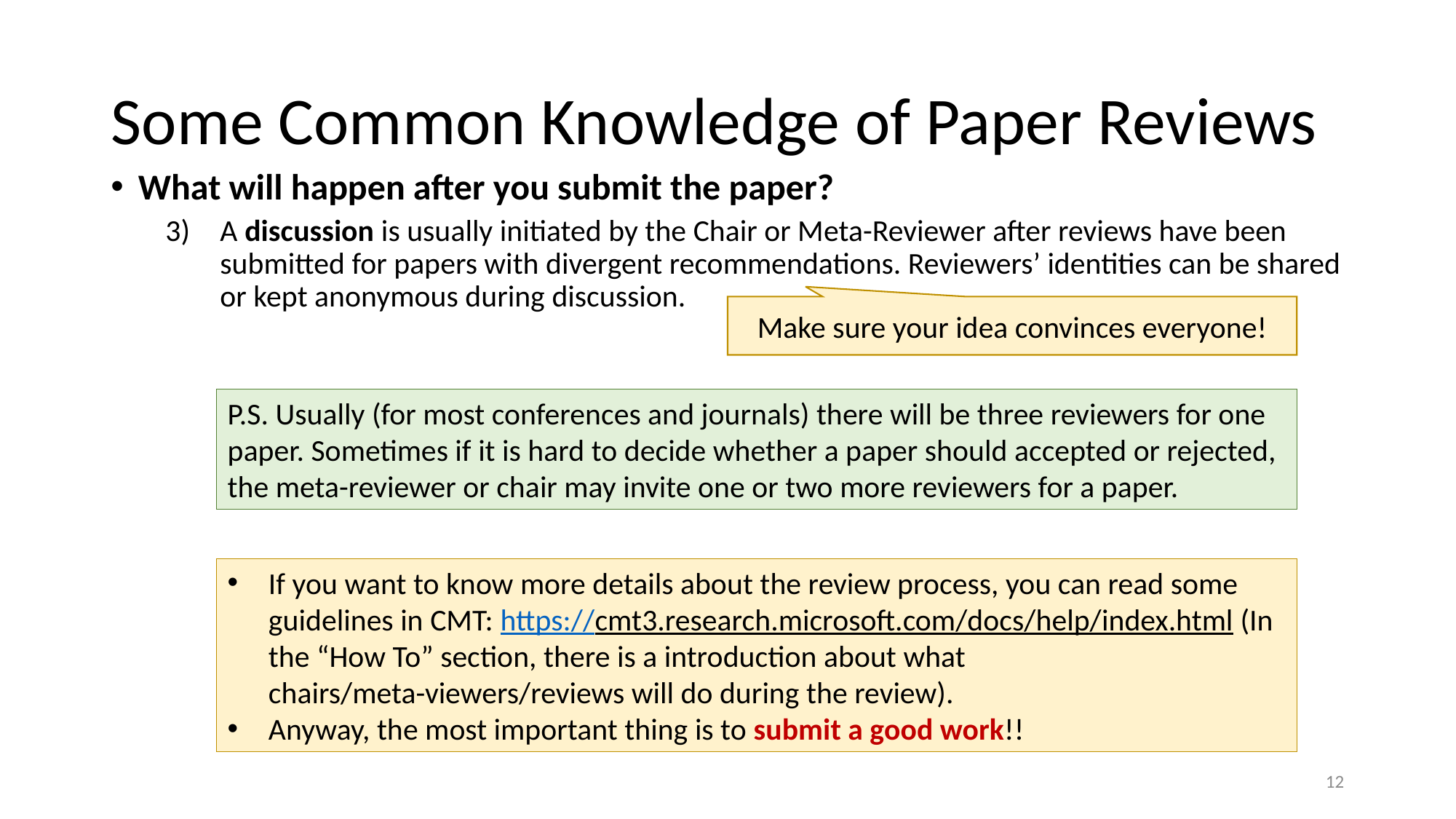

# Some Common Knowledge of Paper Reviews
What will happen after you submit the paper?
A discussion is usually initiated by the Chair or Meta-Reviewer after reviews have been submitted for papers with divergent recommendations. Reviewers’ identities can be shared or kept anonymous during discussion.

Make sure your idea convinces everyone!
P.S. Usually (for most conferences and journals) there will be three reviewers for one paper. Sometimes if it is hard to decide whether a paper should accepted or rejected, the meta-reviewer or chair may invite one or two more reviewers for a paper.
If you want to know more details about the review process, you can read some guidelines in CMT: https://cmt3.research.microsoft.com/docs/help/index.html (In the “How To” section, there is a introduction about what chairs/meta-viewers/reviews will do during the review).
Anyway, the most important thing is to submit a good work!!
12